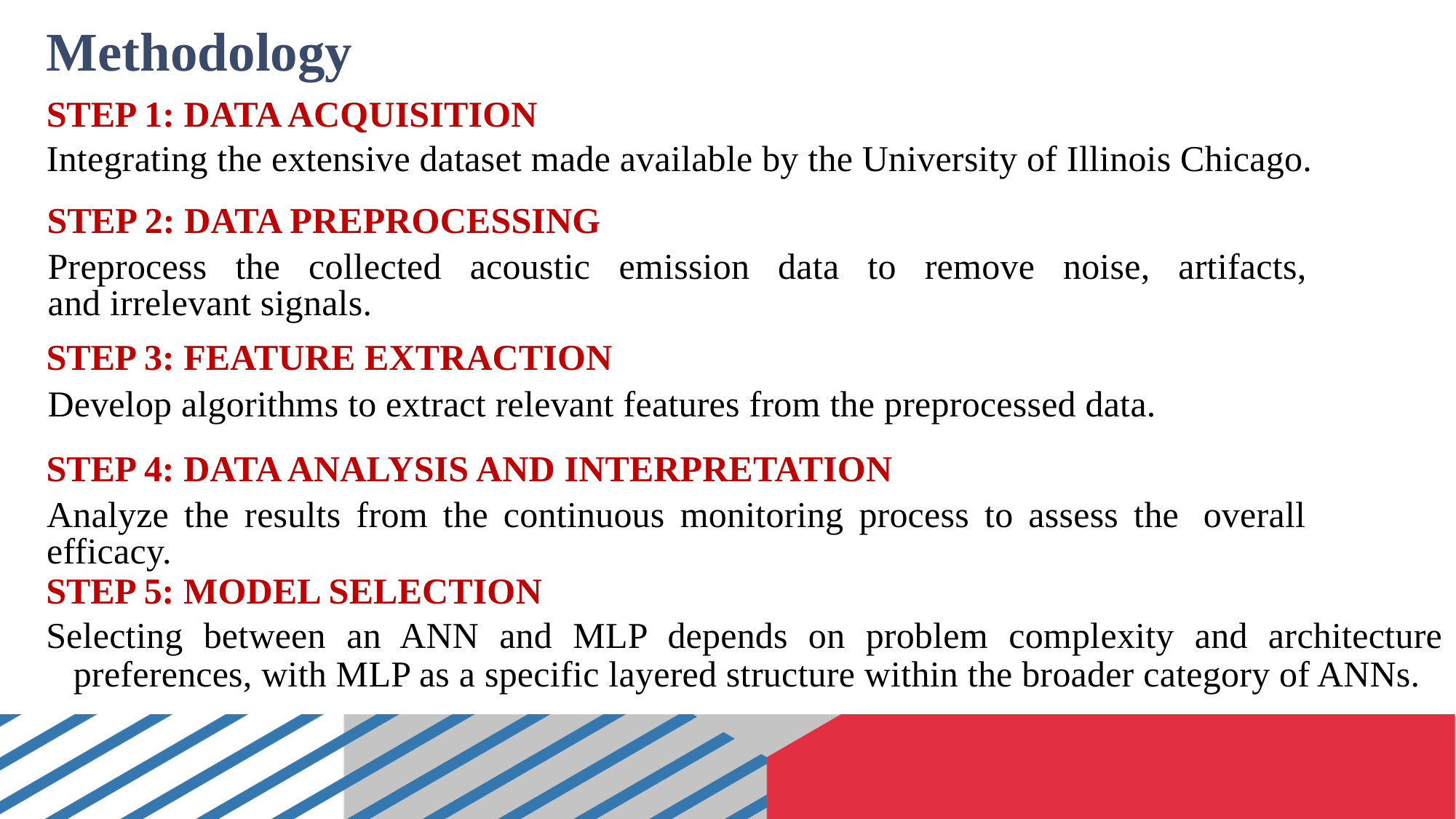

Methodology
STEP 1: DATA ACQUISITION
Integrating the extensive dataset made available by the University of Illinois Chicago.
STEP 2: Data Preprocessing
Preprocess the collected acoustic emission data to remove noise, artifacts, and irrelevant signals.
STEP 3: Feature Extraction
Develop algorithms to extract relevant features from the preprocessed data.
STEP 4: Data Analysis and Interpretation
Analyze the results from the continuous monitoring process to assess the  overall efficacy.
STEP 5: MODEL SELECTION
Selecting between an ANN and MLP depends on problem complexity and architecture preferences, with MLP as a specific layered structure within the broader category of ANNs.